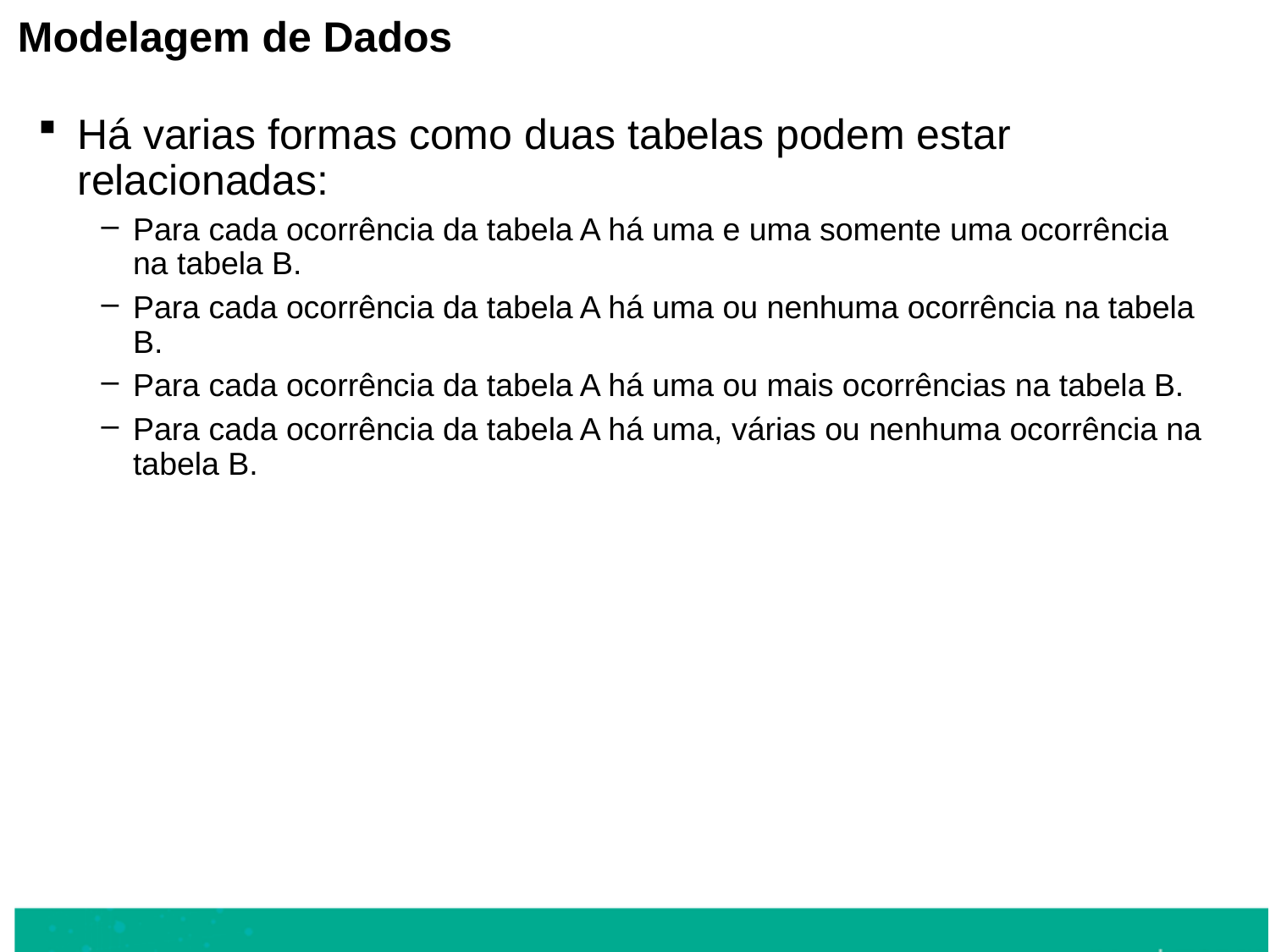

Modelagem de Dados
Há varias formas como duas tabelas podem estar relacionadas:
Para cada ocorrência da tabela A há uma e uma somente uma ocorrência na tabela B.
Para cada ocorrência da tabela A há uma ou nenhuma ocorrência na tabela B.
Para cada ocorrência da tabela A há uma ou mais ocorrências na tabela B.
Para cada ocorrência da tabela A há uma, várias ou nenhuma ocorrência na tabela B.
25